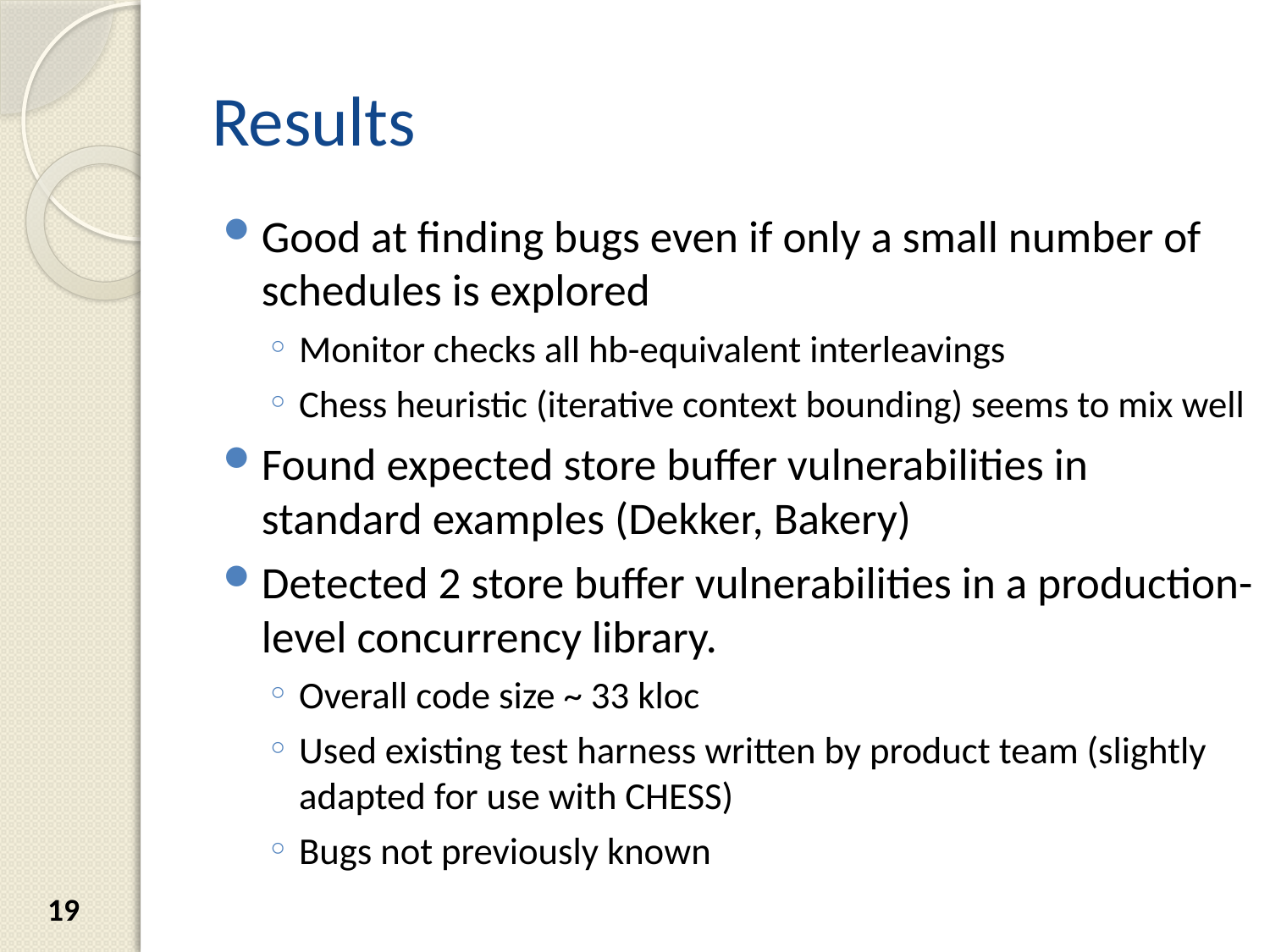

# Results
Good at finding bugs even if only a small number of schedules is explored
Monitor checks all hb-equivalent interleavings
Chess heuristic (iterative context bounding) seems to mix well
Found expected store buffer vulnerabilities in standard examples (Dekker, Bakery)
Detected 2 store buffer vulnerabilities in a production-level concurrency library.
Overall code size ~ 33 kloc
Used existing test harness written by product team (slightly adapted for use with CHESS)
Bugs not previously known
19